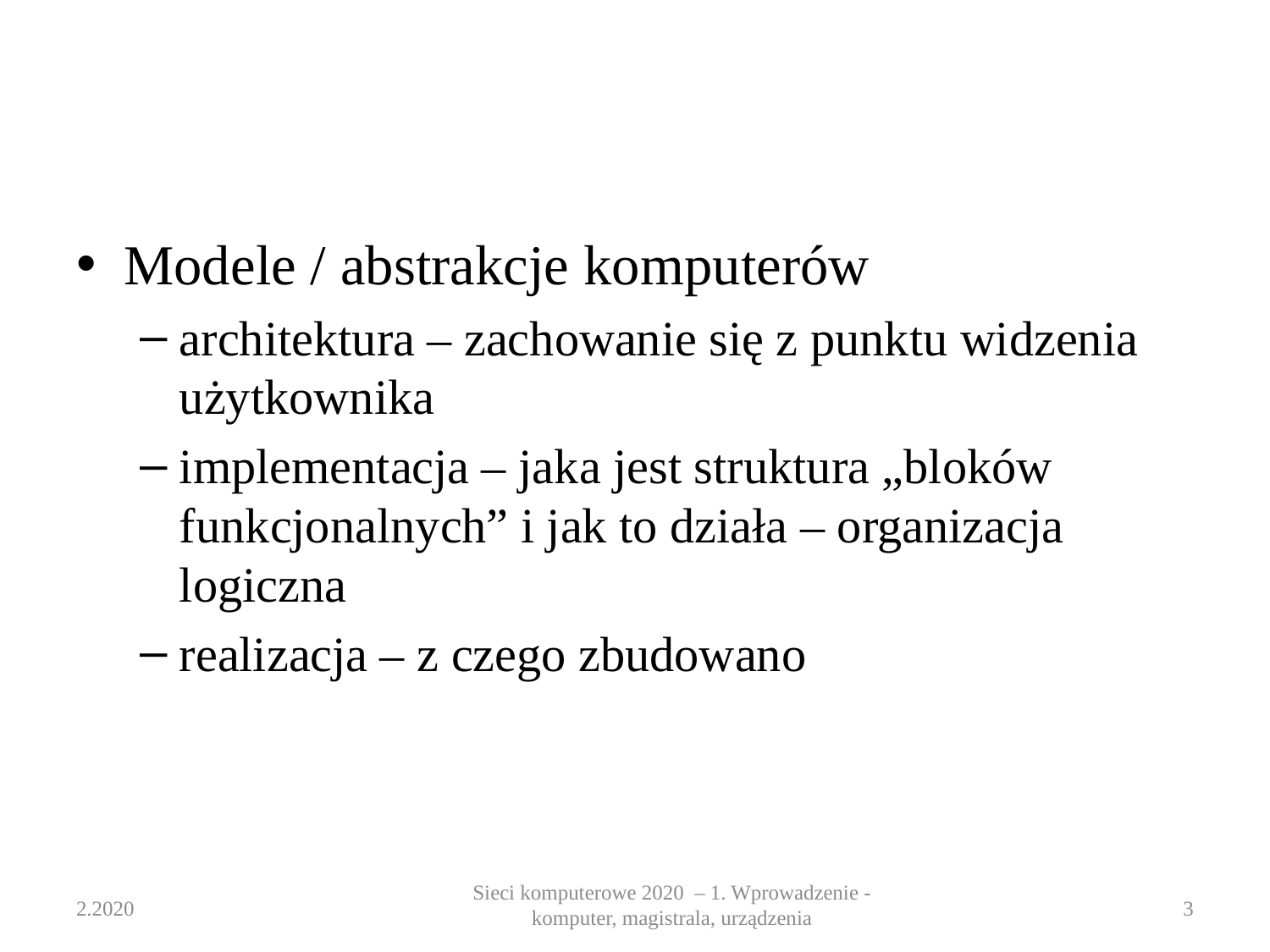

#
Modele / abstrakcje komputerów
architektura – zachowanie się z punktu widzenia użytkownika
implementacja – jaka jest struktura „bloków funkcjonalnych” i jak to działa – organizacja logiczna
realizacja – z czego zbudowano

Sieci komputerowe 2020  – 1. Wprowadzenie - komputer, magistrala, urządzenia
2.2020
3